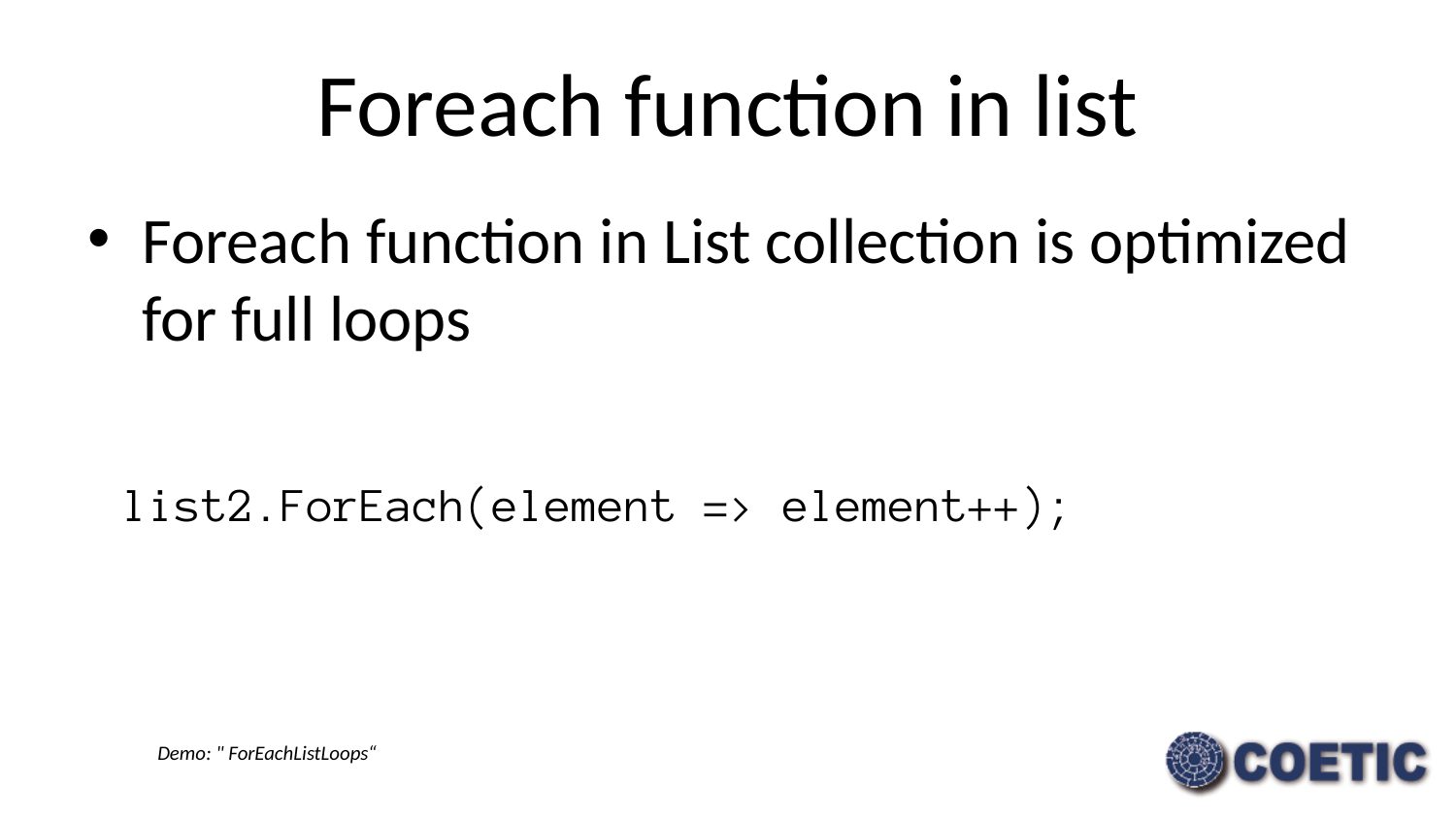

# Foreach function in list
Foreach function in List collection is optimized for full loops

 list2.ForEach(element => element++);
Demo: " ForEachListLoops“